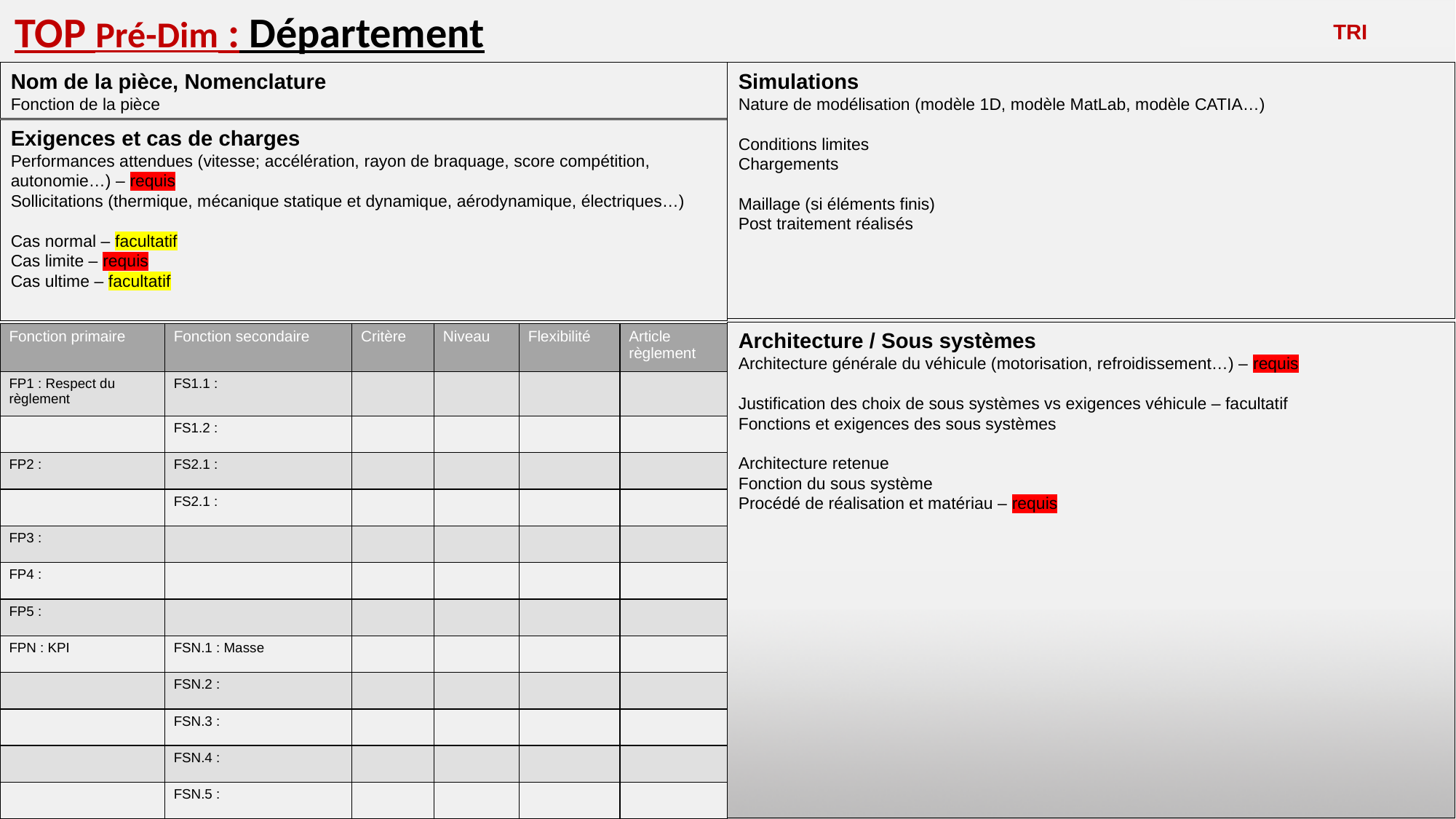

TOP Pré-Dim : Département
TRI
Nom de la pièce, Nomenclature
Fonction de la pièce
Simulations
Nature de modélisation (modèle 1D, modèle MatLab, modèle CATIA…)
Conditions limites
Chargements
Maillage (si éléments finis)
Post traitement réalisés

Exigences et cas de charges
Performances attendues (vitesse; accélération, rayon de braquage, score compétition, autonomie…) – requis
Sollicitations (thermique, mécanique statique et dynamique, aérodynamique, électriques…)
Cas normal – facultatif
Cas limite – requis
Cas ultime – facultatif

Architecture / Sous systèmes
Architecture générale du véhicule (motorisation, refroidissement…) – requis
Justification des choix de sous systèmes vs exigences véhicule – facultatif
Fonctions et exigences des sous systèmes
Architecture retenue
Fonction du sous système
Procédé de réalisation et matériau – requis

| Fonction primaire | Fonction secondaire | Critère | Niveau | Flexibilité | Article règlement |
| --- | --- | --- | --- | --- | --- |
| FP1 : Respect du règlement | FS1.1 : |  |  |  |  |
|  | FS1.2 : |  |  |  |  |
| FP2 : | FS2.1 : |  |  |  |  |
|  | FS2.1 : |  |  |  |  |
| FP3 : |  |  |  |  |  |
| FP4 : |  |  |  |  |  |
| FP5 : |  |  |  |  |  |
| FPN : KPI | FSN.1 : Masse |  |  |  |  |
|  | FSN.2 : |  |  |  |  |
|  | FSN.3 : |  |  |  |  |
|  | FSN.4 : |  |  |  |  |
|  | FSN.5 : |  |  |  |  |